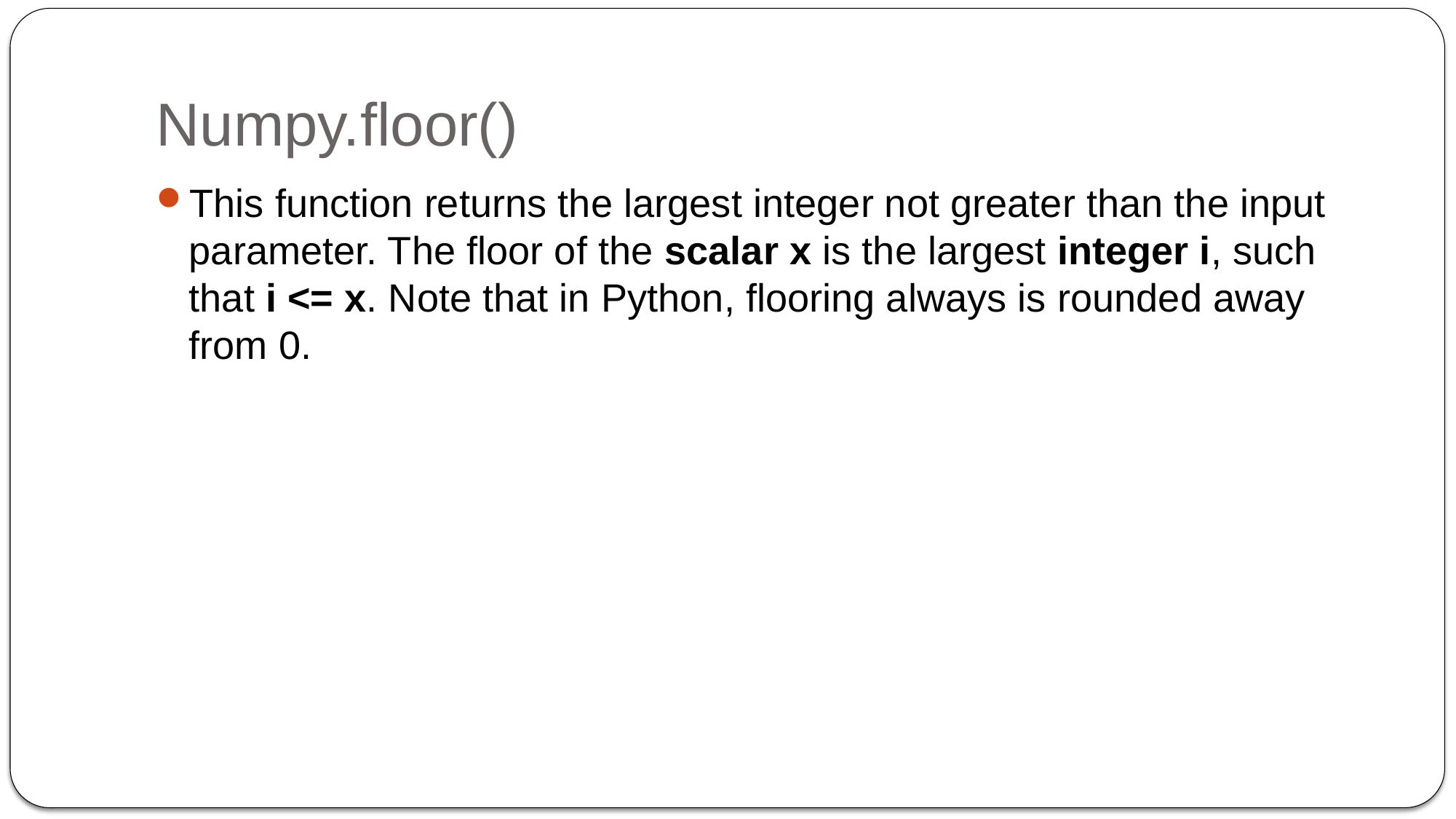

# Numpy.floor()
This function returns the largest integer not greater than the input parameter. The floor of the scalar x is the largest integer i, such that i <= x. Note that in Python, flooring always is rounded away from 0.